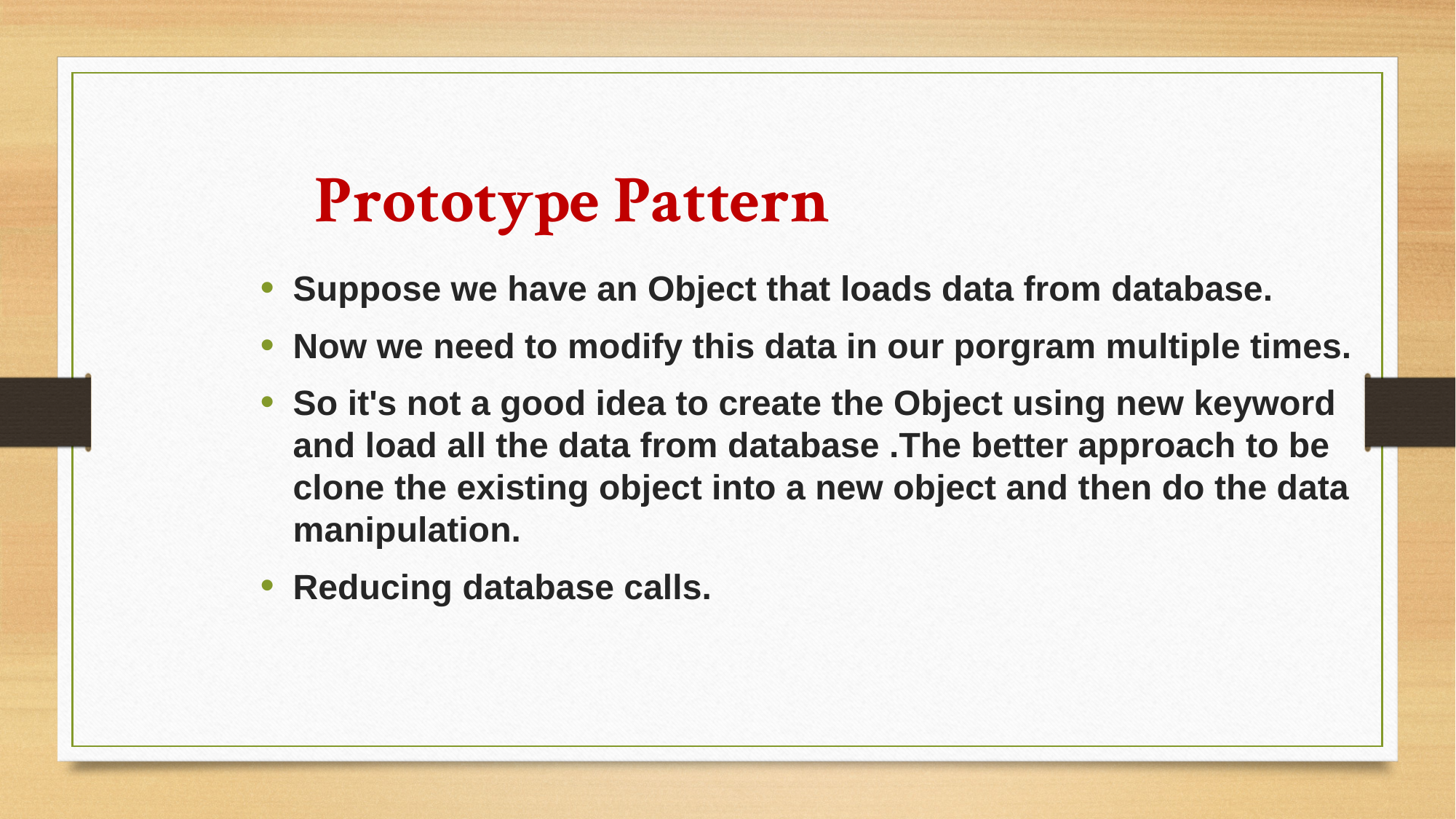

Prototype Pattern
Suppose we have an Object that loads data from database.
Now we need to modify this data in our porgram multiple times.
So it's not a good idea to create the Object using new keyword and load all the data from database .The better approach to be clone the existing object into a new object and then do the data manipulation.
Reducing database calls.